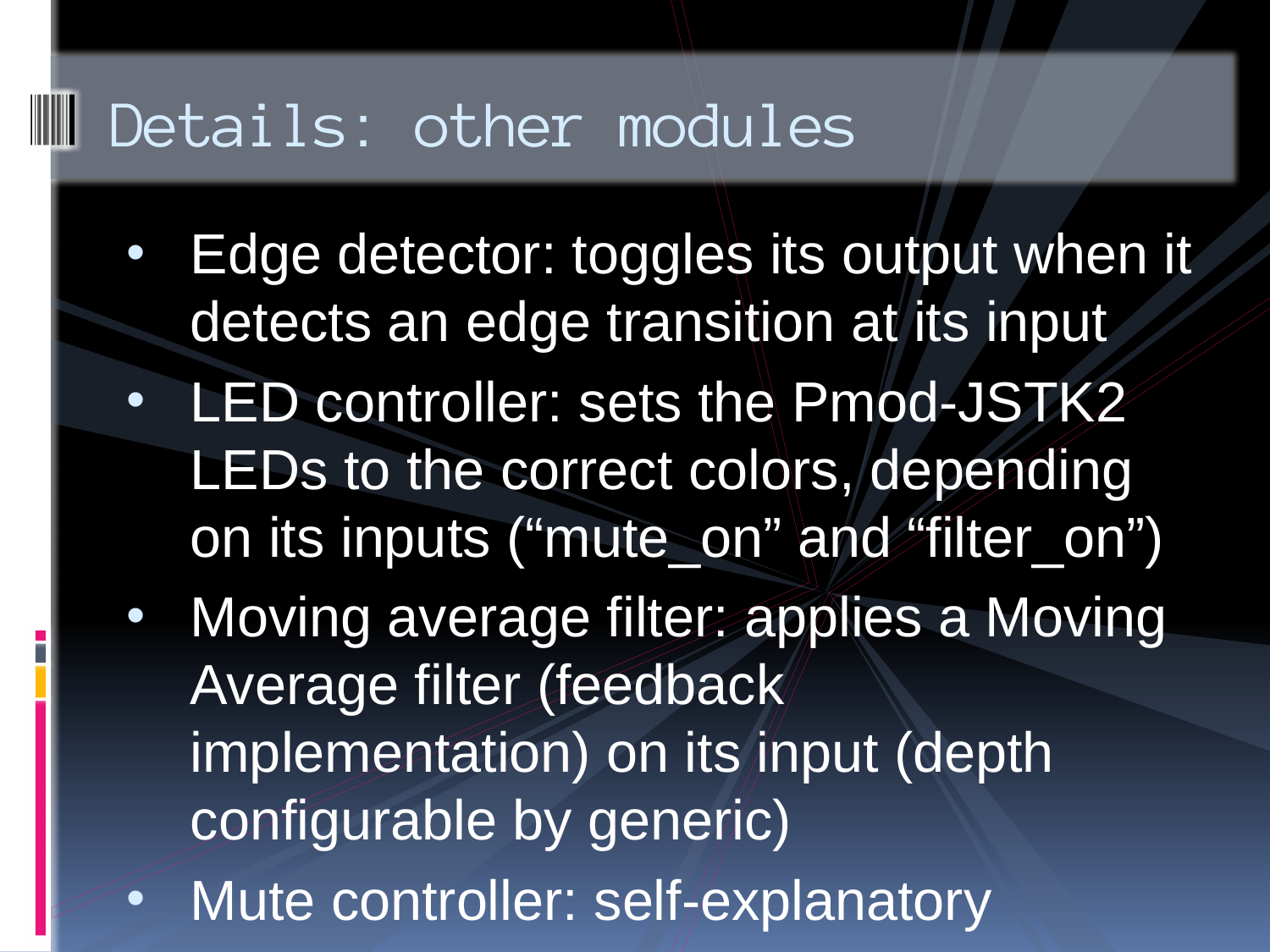

# Details: other modules
Edge detector: toggles its output when it detects an edge transition at its input
LED controller: sets the Pmod-JSTK2 LEDs to the correct colors, depending on its inputs (“mute_on” and “filter_on”)
Moving average filter: applies a Moving Average filter (feedback implementation) on its input (depth configurable by generic)
Mute controller: self-explanatory